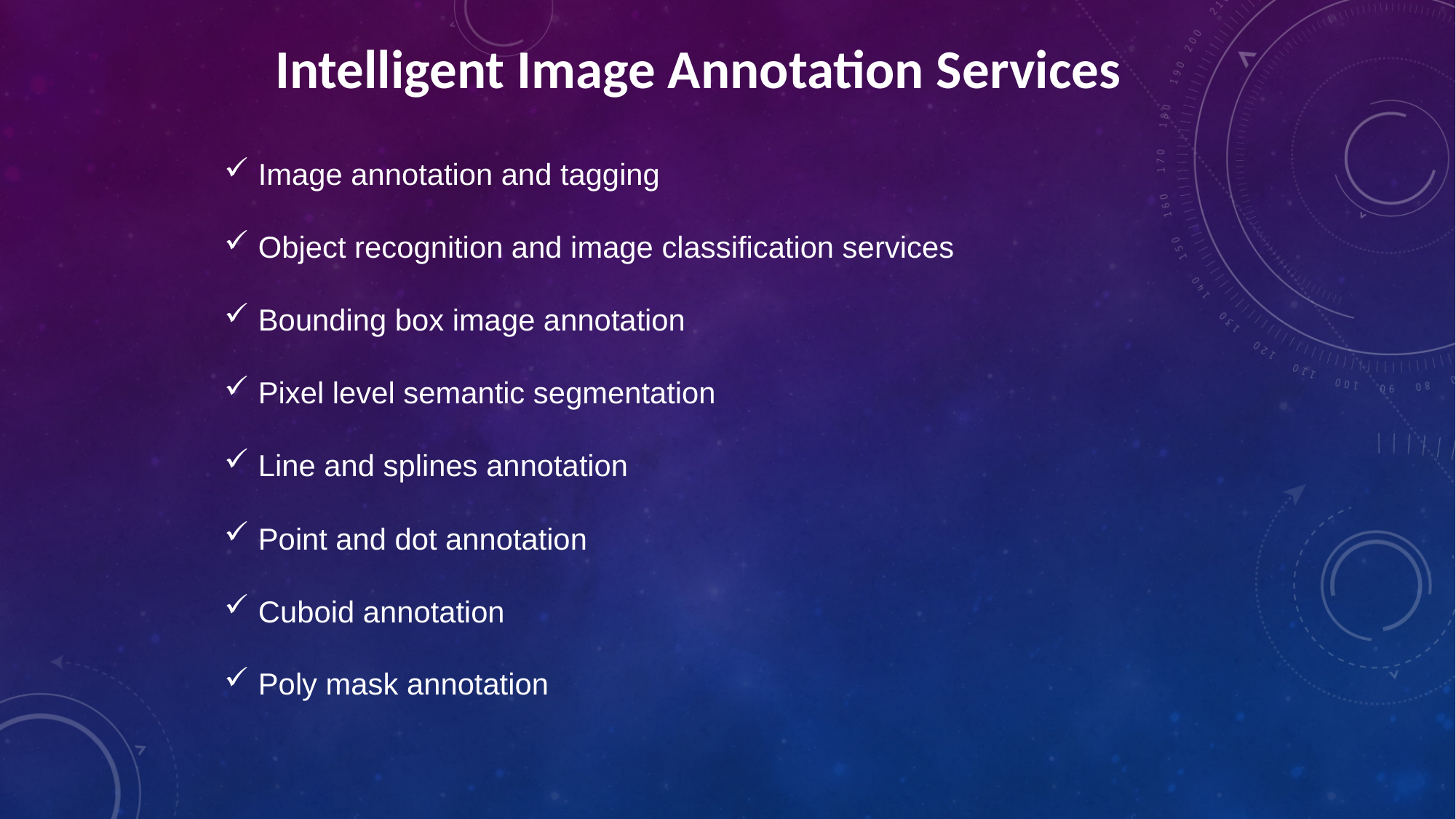

Intelligent Image Annotation Services

Image annotation and tagging

Object recognition and image classification services

Bounding box image annotation

Pixel level semantic segmentation

Line and splines annotation

Point and dot annotation

Cuboid annotation

Poly mask annotation